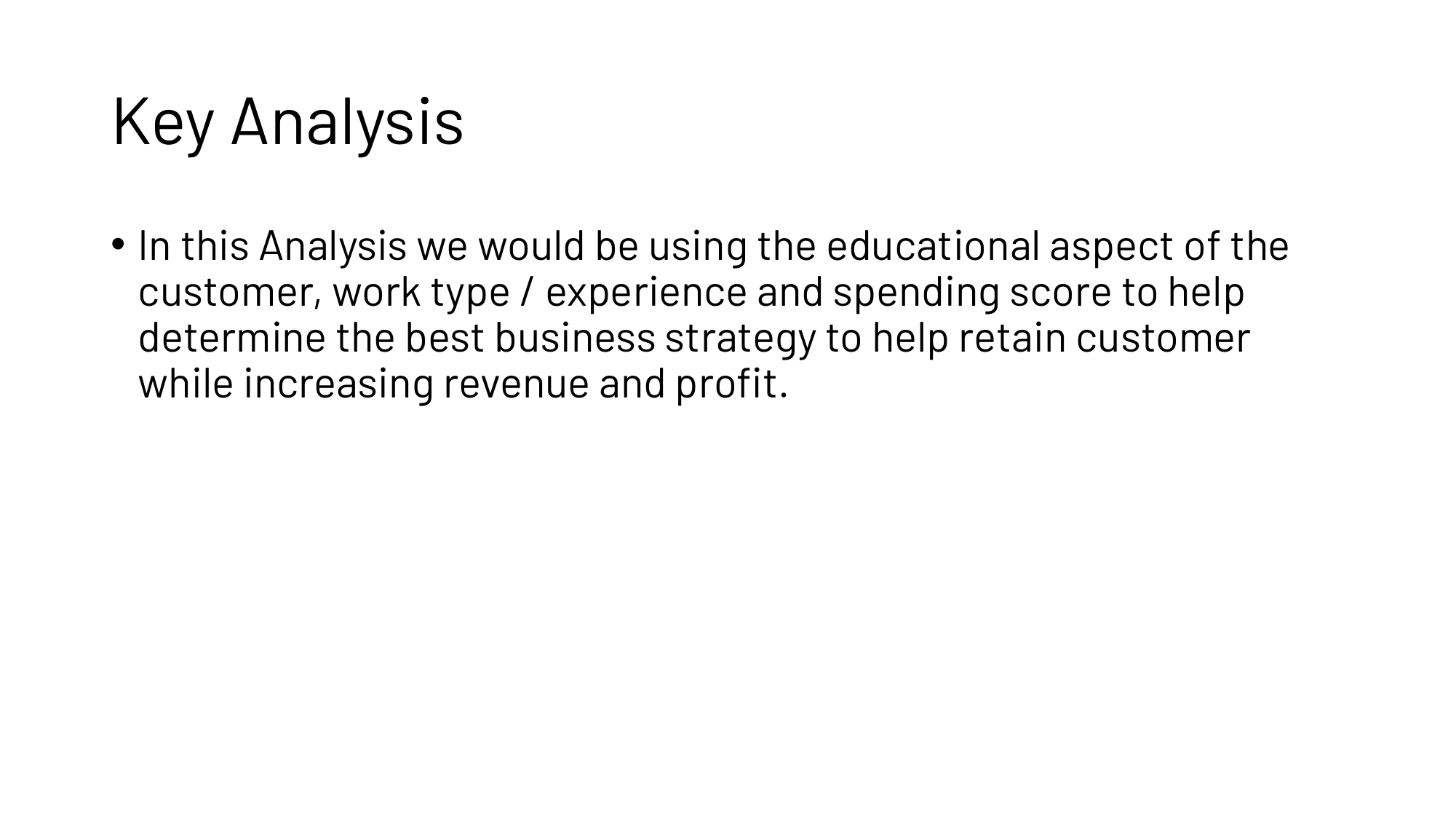

# Key Analysis
In this Analysis we would be using the educational aspect of the customer, work type / experience and spending score to help determine the best business strategy to help retain customer while increasing revenue and profit.